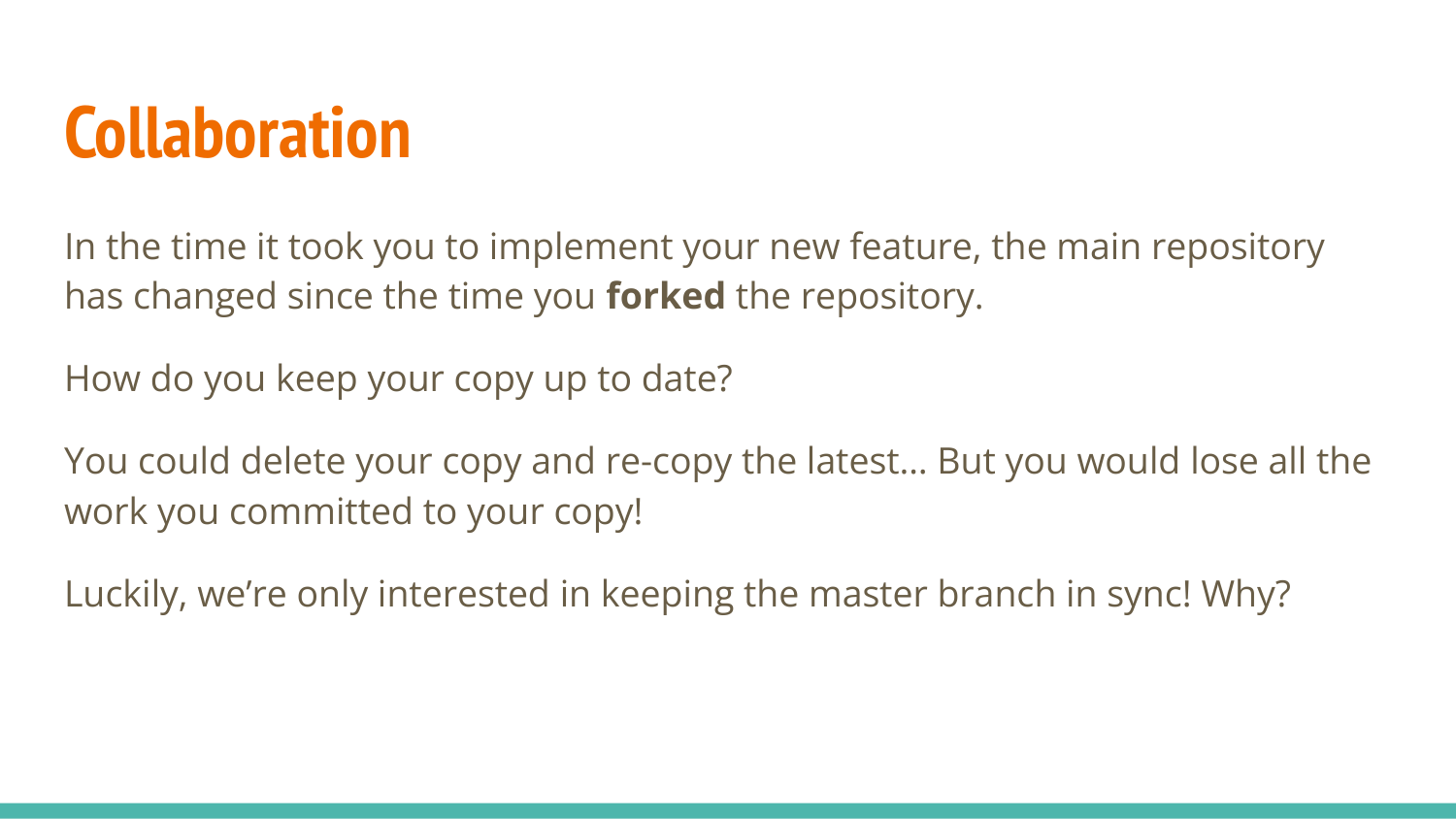

# Collaboration
In the time it took you to implement your new feature, the main repository has changed since the time you forked the repository.
How do you keep your copy up to date?
You could delete your copy and re-copy the latest… But you would lose all the work you committed to your copy!
Luckily, we’re only interested in keeping the master branch in sync! Why?